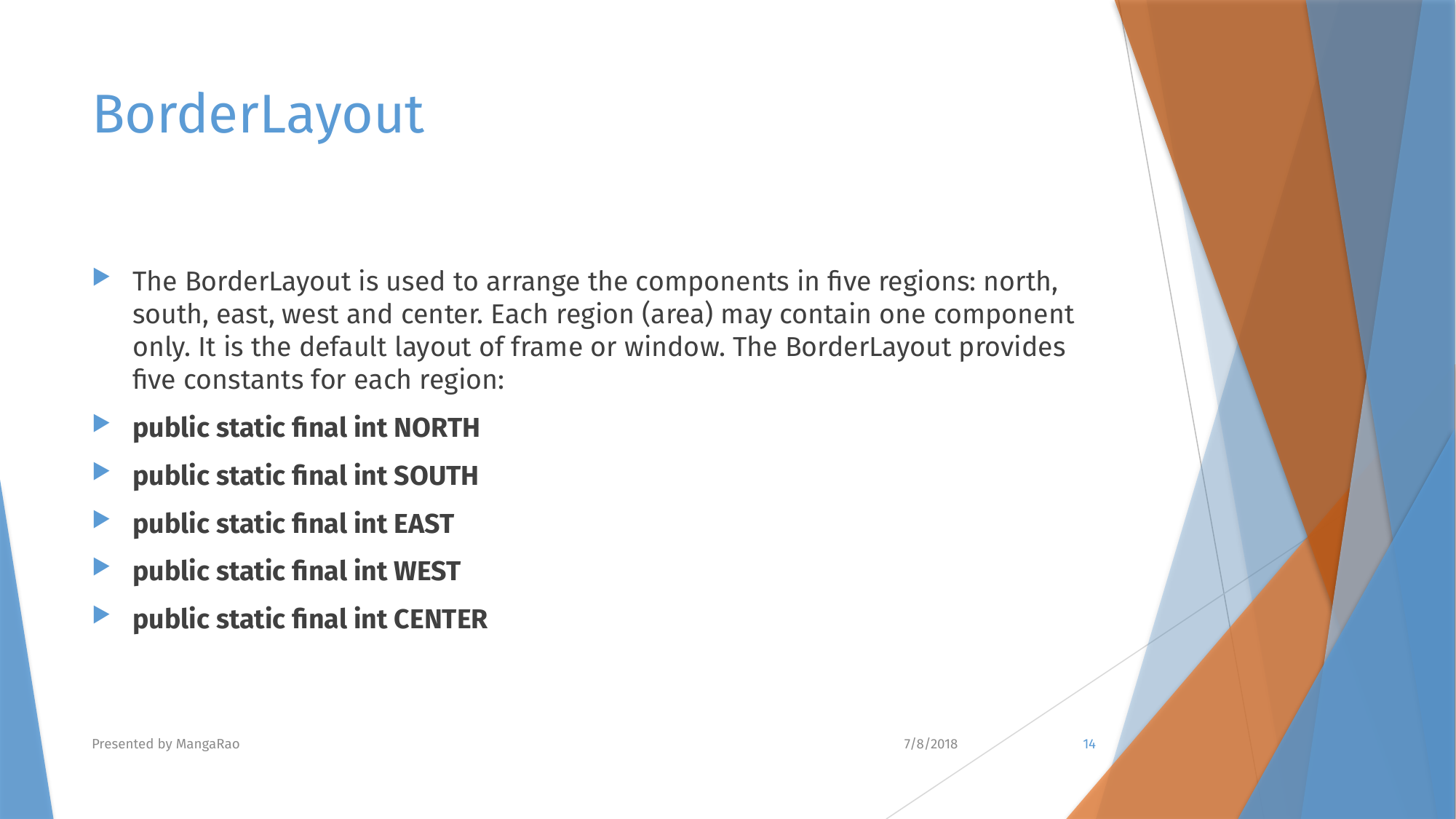

# BorderLayout
The BorderLayout is used to arrange the components in five regions: north, south, east, west and center. Each region (area) may contain one component only. It is the default layout of frame or window. The BorderLayout provides five constants for each region:
public static final int NORTH
public static final int SOUTH
public static final int EAST
public static final int WEST
public static final int CENTER

Presented by MangaRao
7/8/2018
14